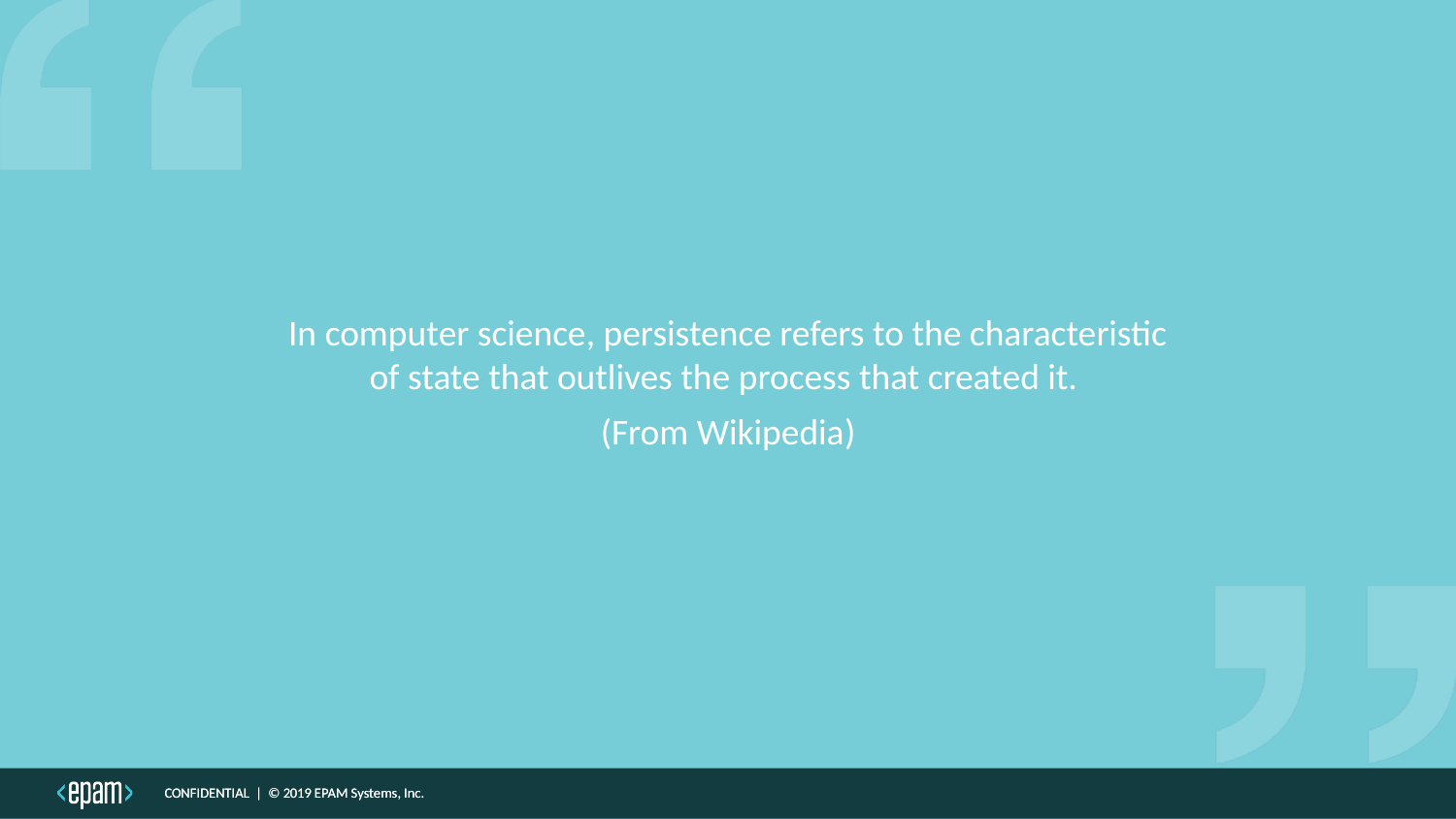

In computer science, persistence refers to the characteristic of state that outlives the process that created it.
(From Wikipedia)
CONFIDENTIAL  |  © 2019 EPAM Systems, Inc.